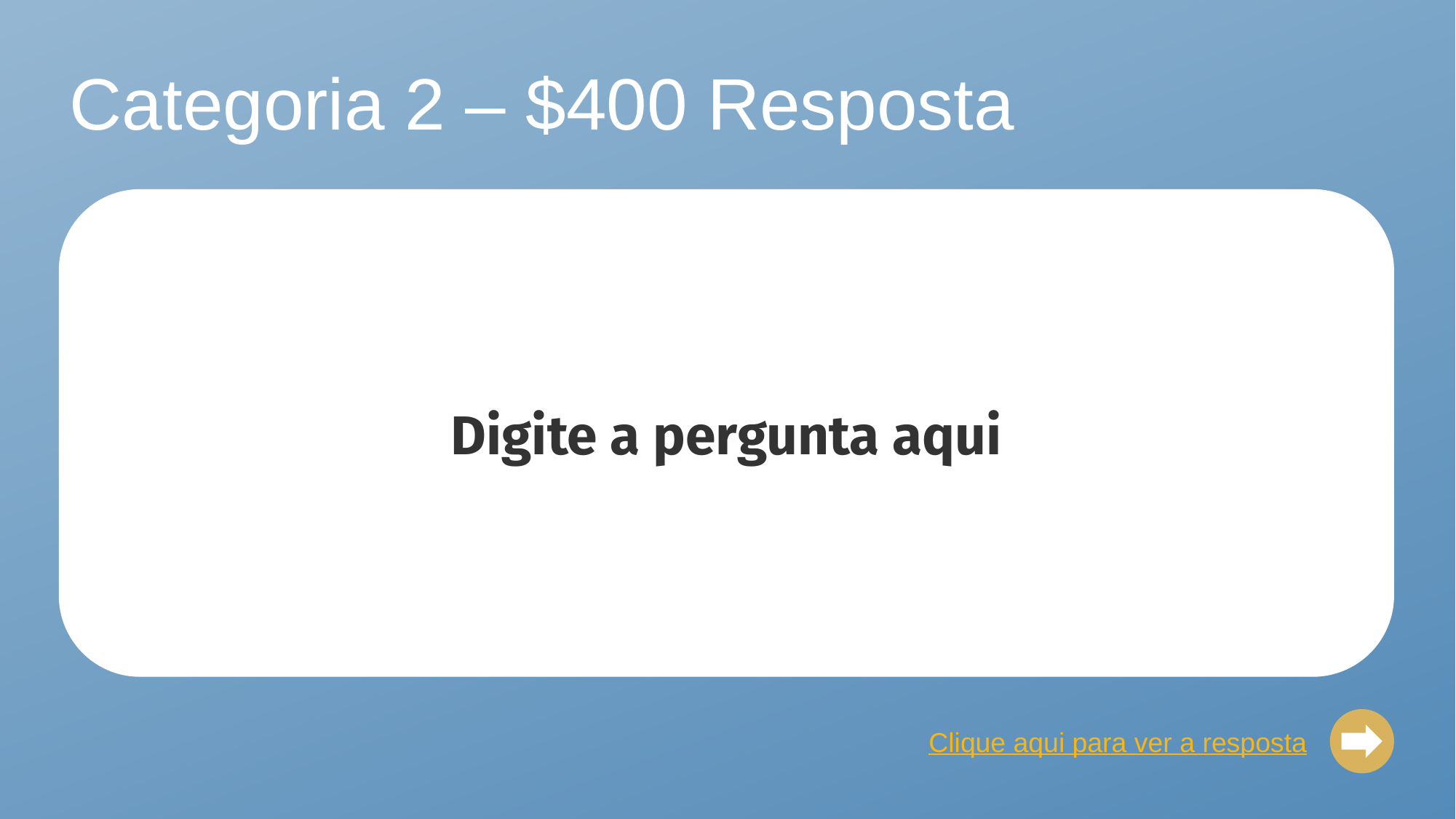

# Categoria 2 – $400 Resposta
Digite a pergunta aqui

Clique aqui para ver a resposta